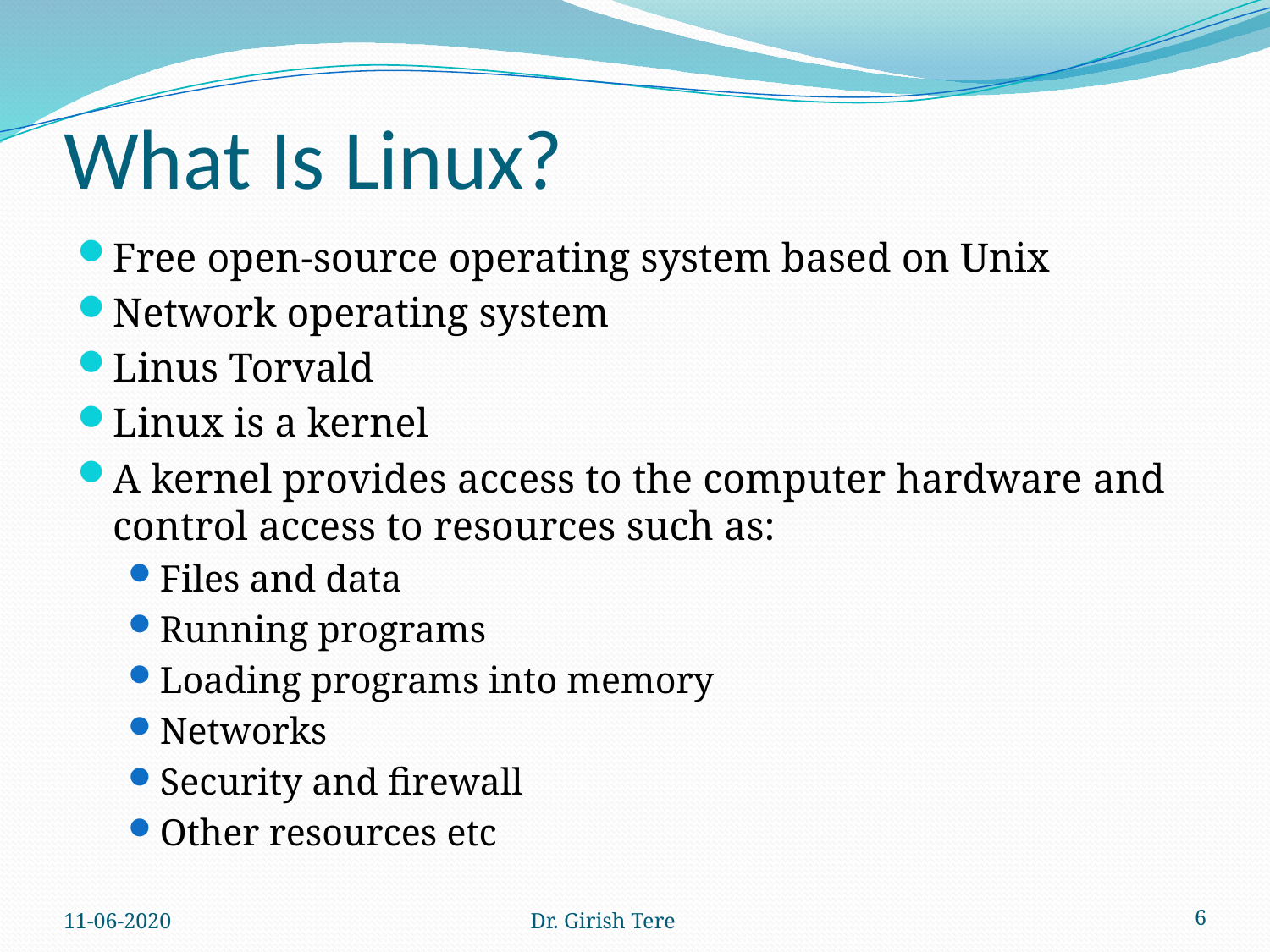

# What Is Linux?
Free open-source operating system based on Unix
Network operating system
Linus Torvald
Linux is a kernel
A kernel provides access to the computer hardware and control access to resources such as:
Files and data
Running programs
Loading programs into memory
Networks
Security and firewall
Other resources etc
11-06-2020
Dr. Girish Tere
6